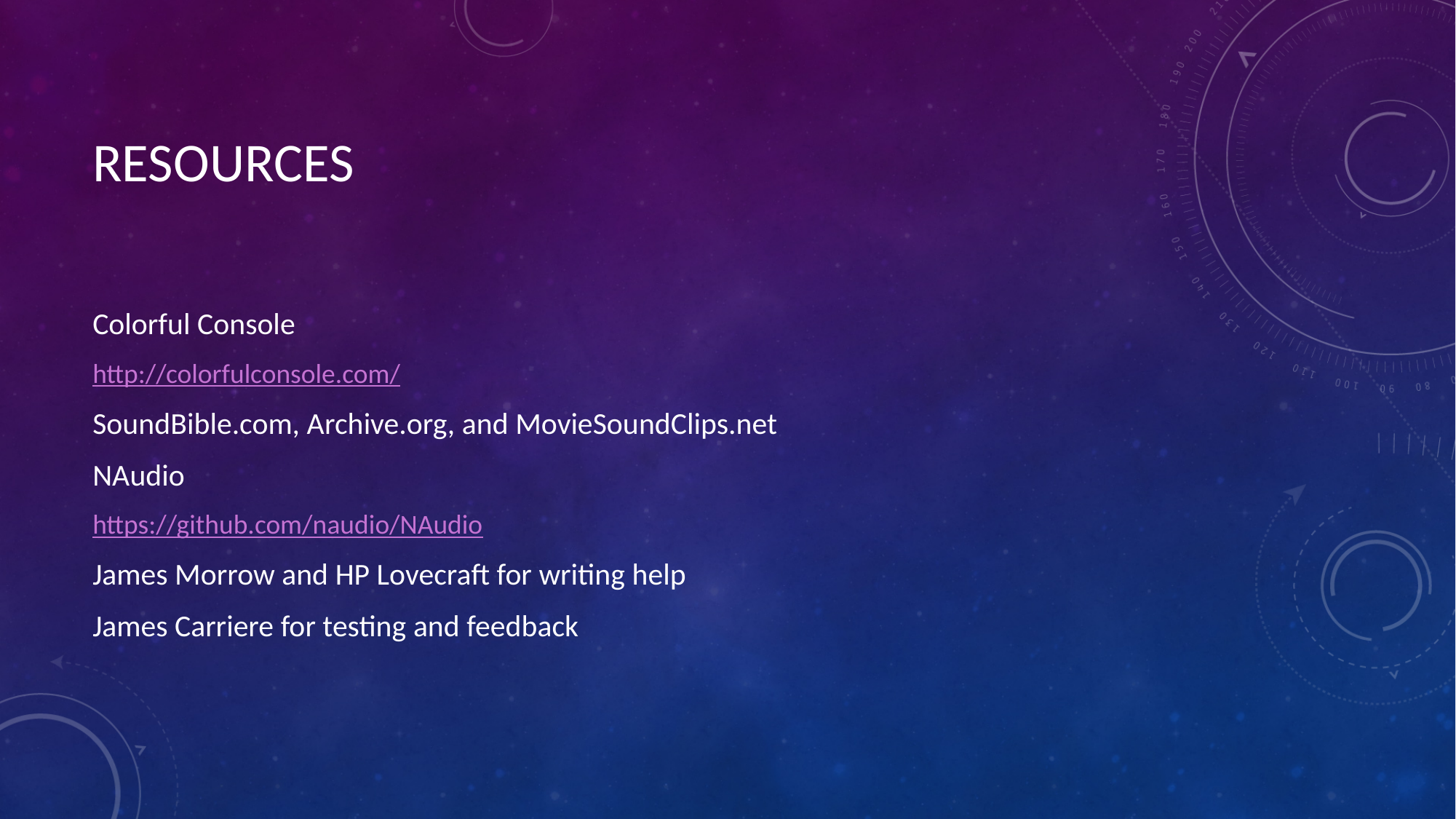

Resources
Colorful Console
http://colorfulconsole.com/
SoundBible.com, Archive.org, and MovieSoundClips.net
NAudio
https://github.com/naudio/NAudio
James Morrow and HP Lovecraft for writing help
James Carriere for testing and feedback